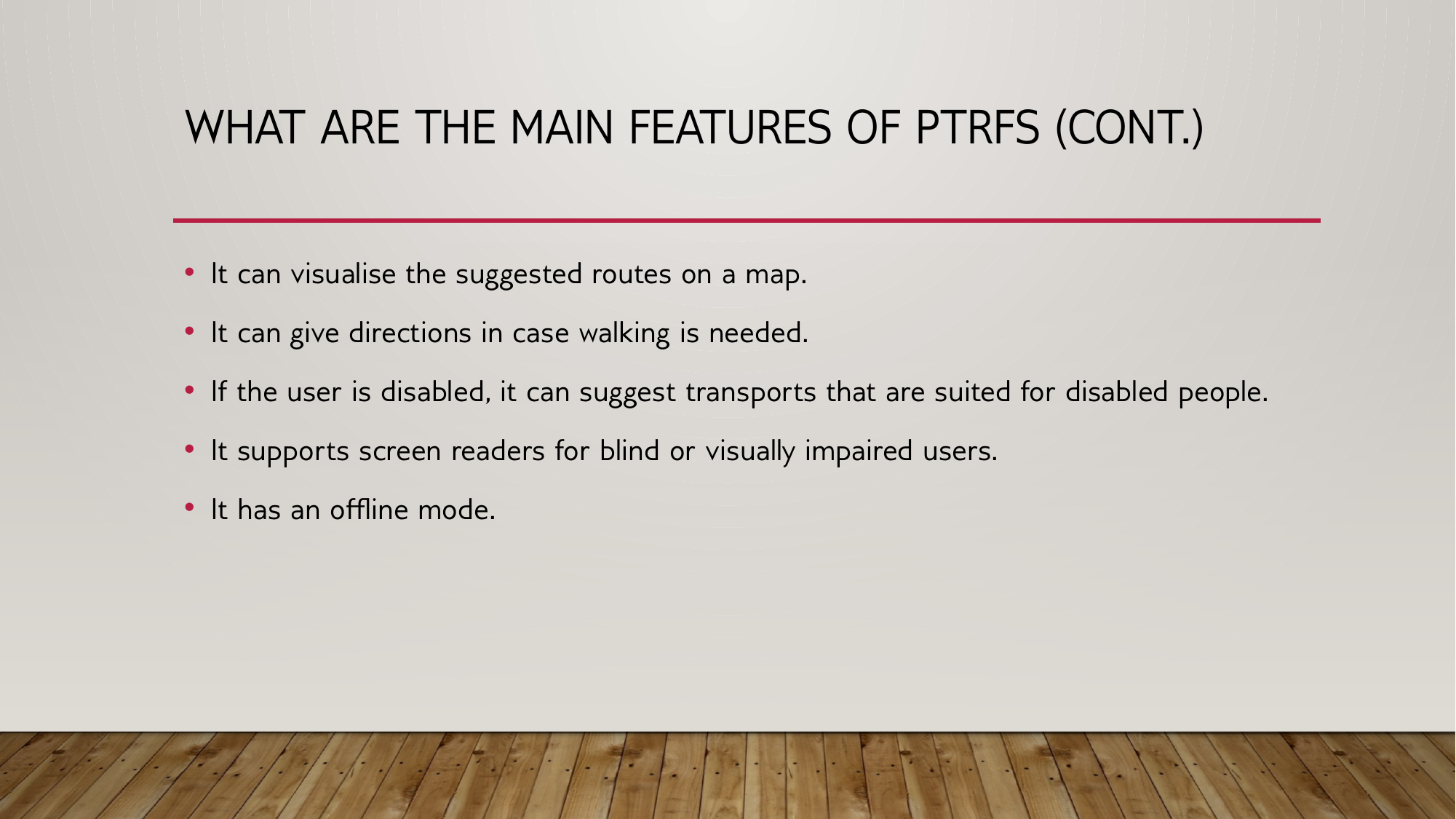

# What are the maın features of PTRFS (Cont.)
It can visualise the suggested routes on a map.
It can give directions in case walking is needed.
If the user is disabled, it can suggest transports that are suited for disabled people.
It supports screen readers for blind or visually impaired users.
It has an offline mode.